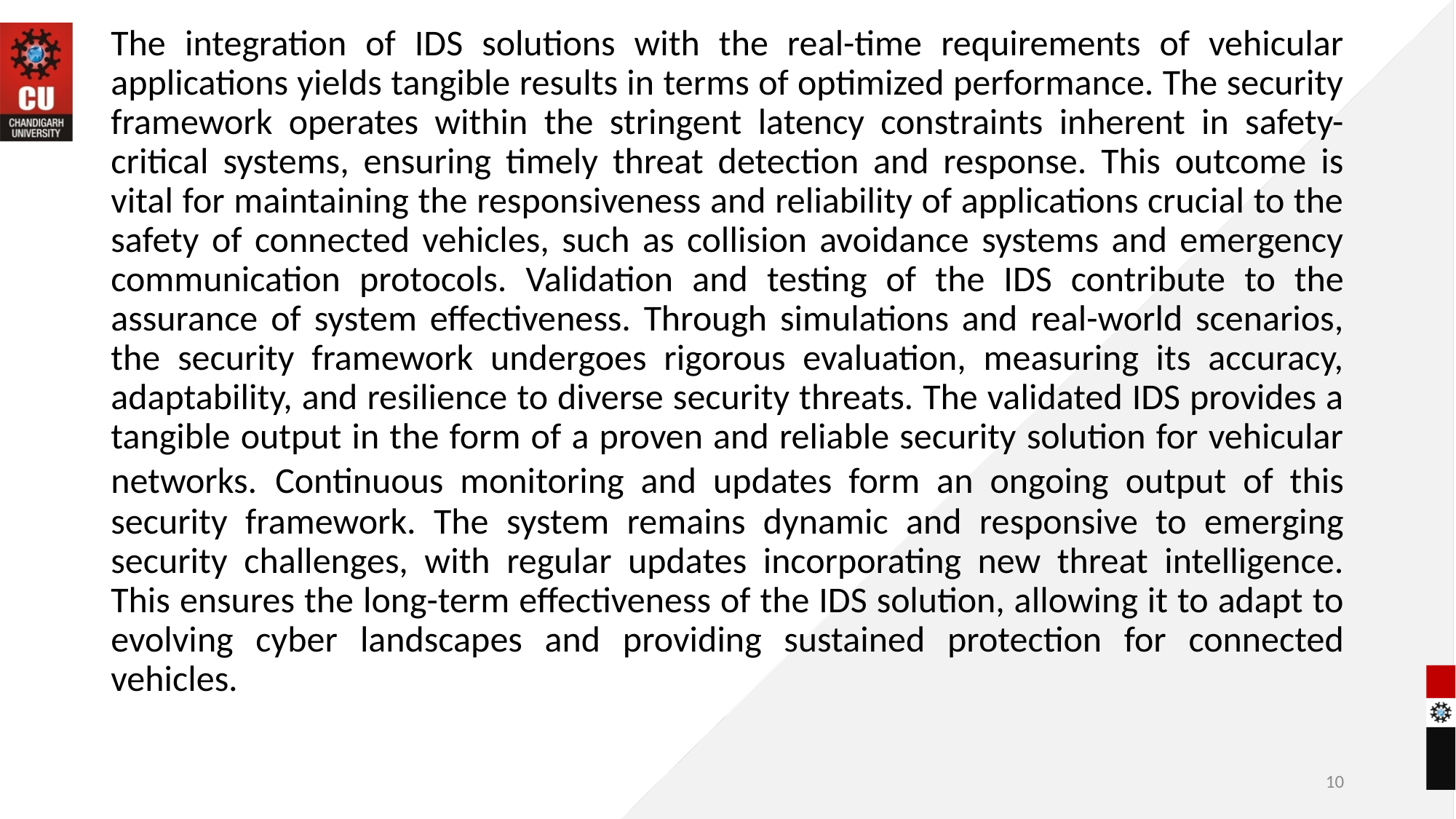

The integration of IDS solutions with the real-time requirements of vehicular applications yields tangible results in terms of optimized performance. The security framework operates within the stringent latency constraints inherent in safety-critical systems, ensuring timely threat detection and response. This outcome is vital for maintaining the responsiveness and reliability of applications crucial to the safety of connected vehicles, such as collision avoidance systems and emergency communication protocols. Validation and testing of the IDS contribute to the assurance of system effectiveness. Through simulations and real-world scenarios, the security framework undergoes rigorous evaluation, measuring its accuracy, adaptability, and resilience to diverse security threats. The validated IDS provides a tangible output in the form of a proven and reliable security solution for vehicular networks. Continuous monitoring and updates form an ongoing output of this security framework. The system remains dynamic and responsive to emerging security challenges, with regular updates incorporating new threat intelligence. This ensures the long-term effectiveness of the IDS solution, allowing it to adapt to evolving cyber landscapes and providing sustained protection for connected vehicles.
10